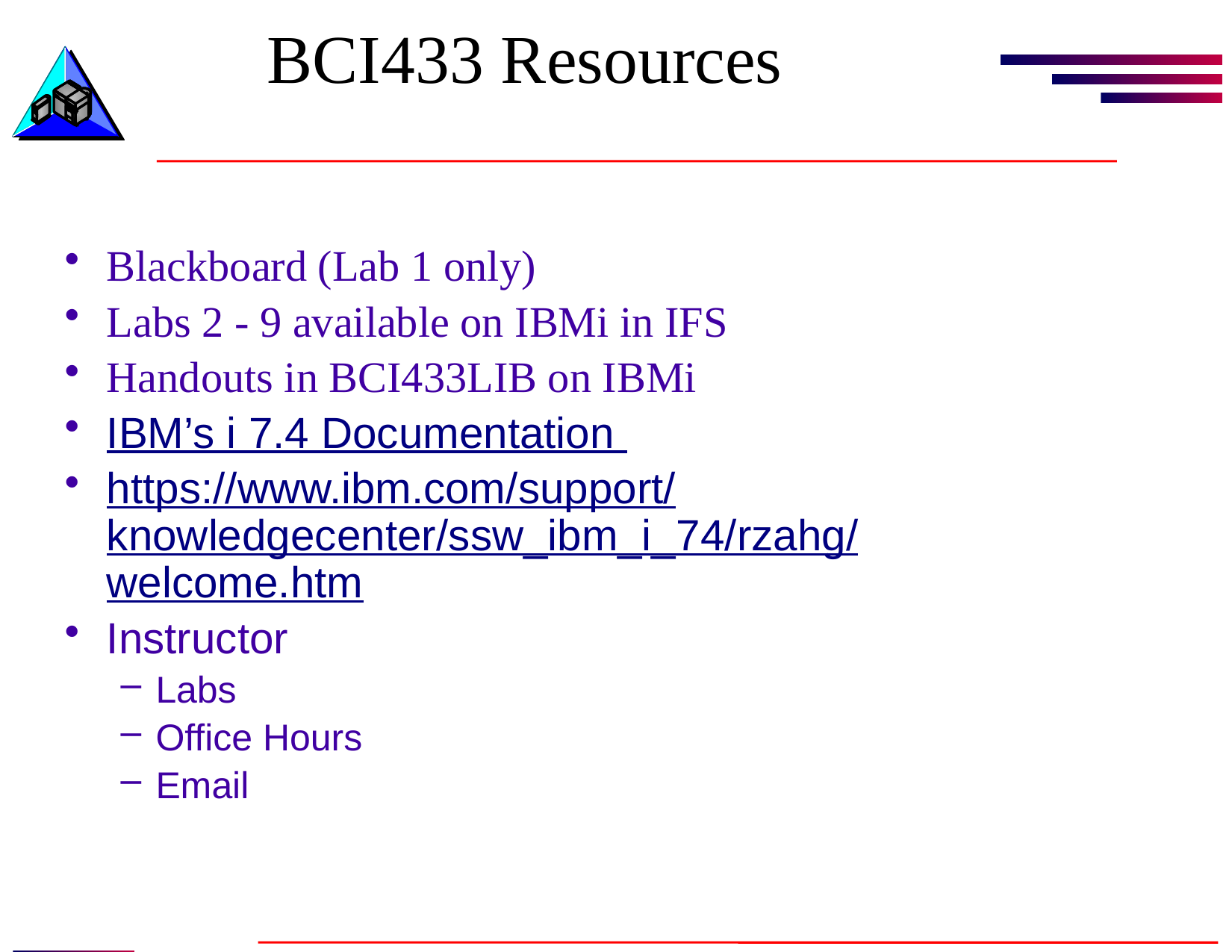

# BCI433 Resources

Blackboard (Lab 1 only)
Labs 2 - 9 available on IBMi in IFS
Handouts in BCI433LIB on IBMi
IBM’s i 7.4 Documentation
https://www.ibm.com/support/knowledgecenter/ssw_ibm_i_74/rzahg/welcome.htm
Instructor
Labs
Office Hours
Email